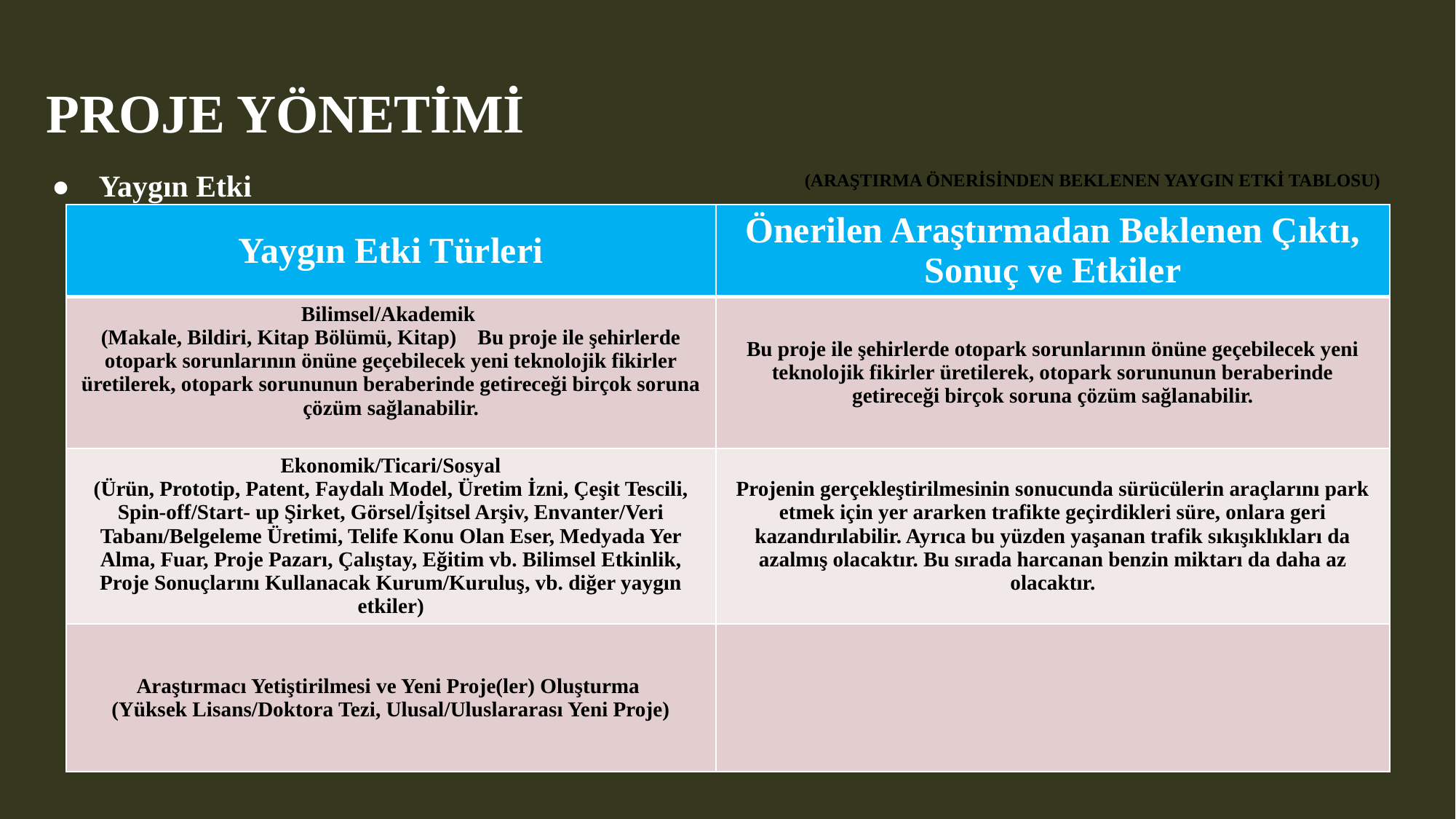

PROJE YÖNETİMİ
⦁    Yaygın Etki
(ARAŞTIRMA ÖNERİSİNDEN BEKLENEN YAYGIN ETKİ TABLOSU)

| Yaygın Etki Türleri | Önerilen Araştırmadan Beklenen Çıktı, Sonuç ve Etkiler |
| --- | --- |
| Bilimsel/Akademik  (Makale, Bildiri, Kitap Bölümü, Kitap)    Bu proje ile şehirlerde otopark sorunlarının önüne geçebilecek yeni teknolojik fikirler üretilerek, otopark sorununun beraberinde getireceği birçok soruna çözüm sağlanabilir. | Bu proje ile şehirlerde otopark sorunlarının önüne geçebilecek yeni teknolojik fikirler üretilerek, otopark sorununun beraberinde getireceği birçok soruna çözüm sağlanabilir. |
| Ekonomik/Ticari/Sosyal (Ürün, Prototip, Patent, Faydalı Model, Üretim İzni, Çeşit Tescili, Spin-off/Start- up Şirket, Görsel/İşitsel Arşiv, Envanter/Veri Tabanı/Belgeleme Üretimi, Telife Konu Olan Eser, Medyada Yer Alma, Fuar, Proje Pazarı, Çalıştay, Eğitim vb. Bilimsel Etkinlik, Proje Sonuçlarını Kullanacak Kurum/Kuruluş, vb. diğer yaygın etkiler) | Projenin gerçekleştirilmesinin sonucunda sürücülerin araçlarını park etmek için yer ararken trafikte geçirdikleri süre, onlara geri kazandırılabilir. Ayrıca bu yüzden yaşanan trafik sıkışıklıkları da azalmış olacaktır. Bu sırada harcanan benzin miktarı da daha az olacaktır. |
| Araştırmacı Yetiştirilmesi ve Yeni Proje(ler) Oluşturma  (Yüksek Lisans/Doktora Tezi, Ulusal/Uluslararası Yeni Proje) |  |